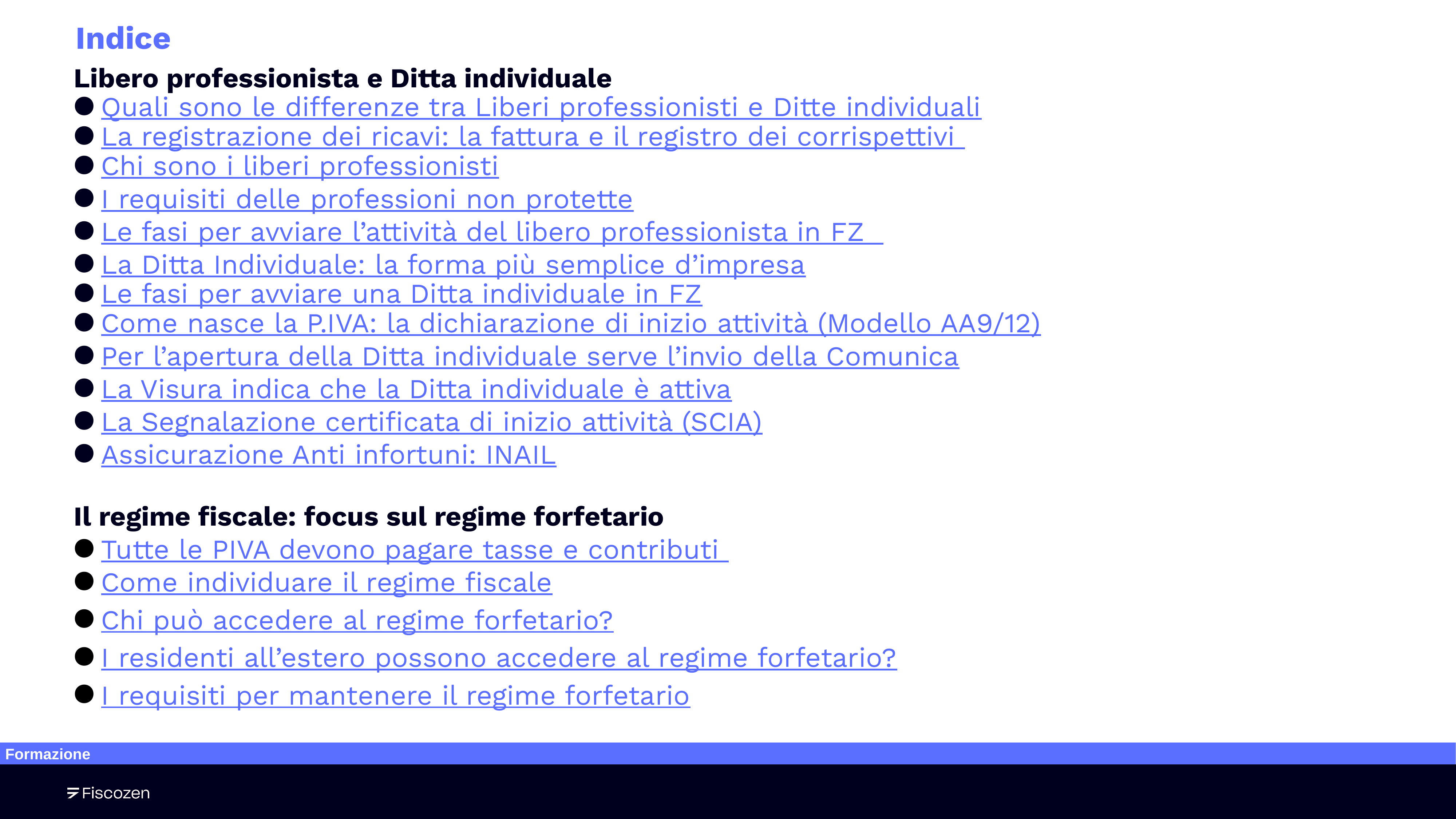

Indice
Libero professionista e Ditta individuale
Quali sono le differenze tra Liberi professionisti e Ditte individuali
La registrazione dei ricavi: la fattura e il registro dei corrispettivi
Chi sono i liberi professionisti
I requisiti delle professioni non protette
Le fasi per avviare l’attività del libero professionista in FZ
La Ditta Individuale: la forma più semplice d’impresa
Le fasi per avviare una Ditta individuale in FZ
Come nasce la P.IVA: la dichiarazione di inizio attività (Modello AA9/12)
Per l’apertura della Ditta individuale serve l’invio della Comunica
La Visura indica che la Ditta individuale è attiva
La Segnalazione certificata di inizio attività (SCIA)
Assicurazione Anti infortuni: INAIL

Il regime fiscale: focus sul regime forfetario
Tutte le PIVA devono pagare tasse e contributi
Come individuare il regime fiscale
Chi può accedere al regime forfetario?
I residenti all’estero possono accedere al regime forfetario?
I requisiti per mantenere il regime forfetario

Formazione